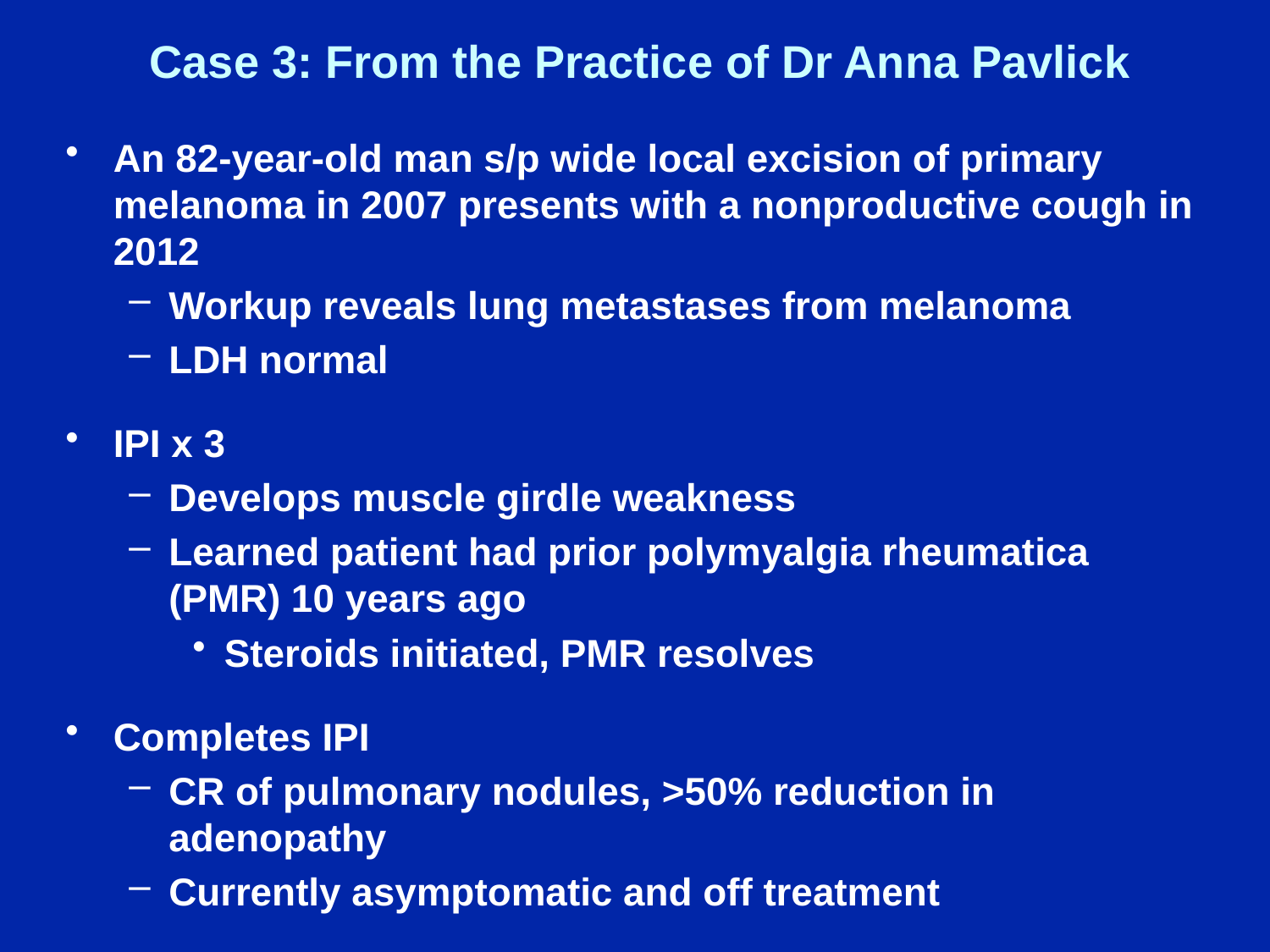

# Case 3: From the Practice of Dr Anna Pavlick
An 82-year-old man s/p wide local excision of primary melanoma in 2007 presents with a nonproductive cough in 2012
Workup reveals lung metastases from melanoma
LDH normal

IPI x 3
Develops muscle girdle weakness
Learned patient had prior polymyalgia rheumatica (PMR) 10 years ago
Steroids initiated, PMR resolves

Completes IPI
CR of pulmonary nodules, >50% reduction in adenopathy
Currently asymptomatic and off treatment